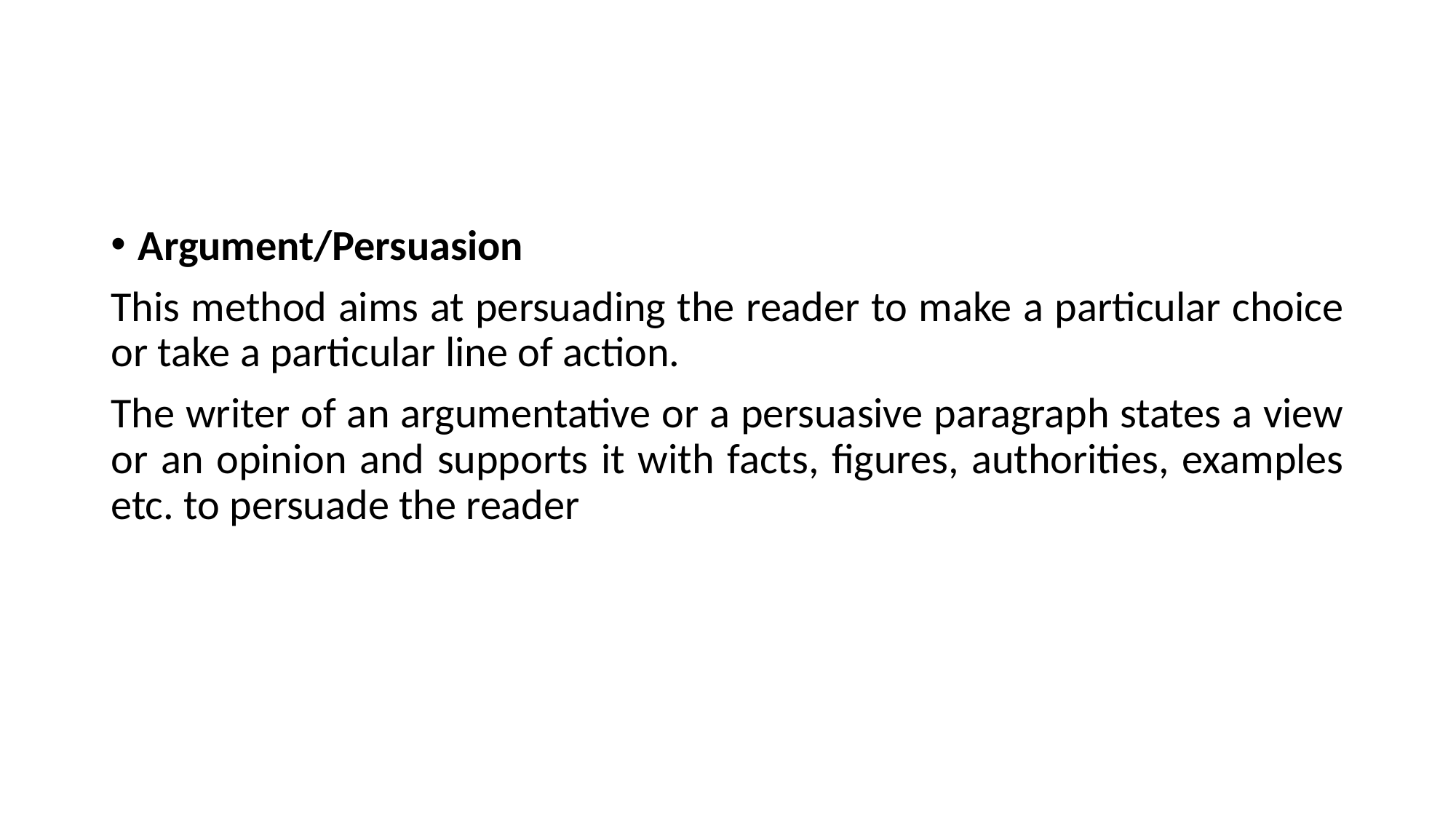

#
Argument/Persuasion
This method aims at persuading the reader to make a particular choice or take a particular line of action.
The writer of an argumentative or a persuasive paragraph states a view or an opinion and supports it with facts, figures, authorities, examples etc. to persuade the reader